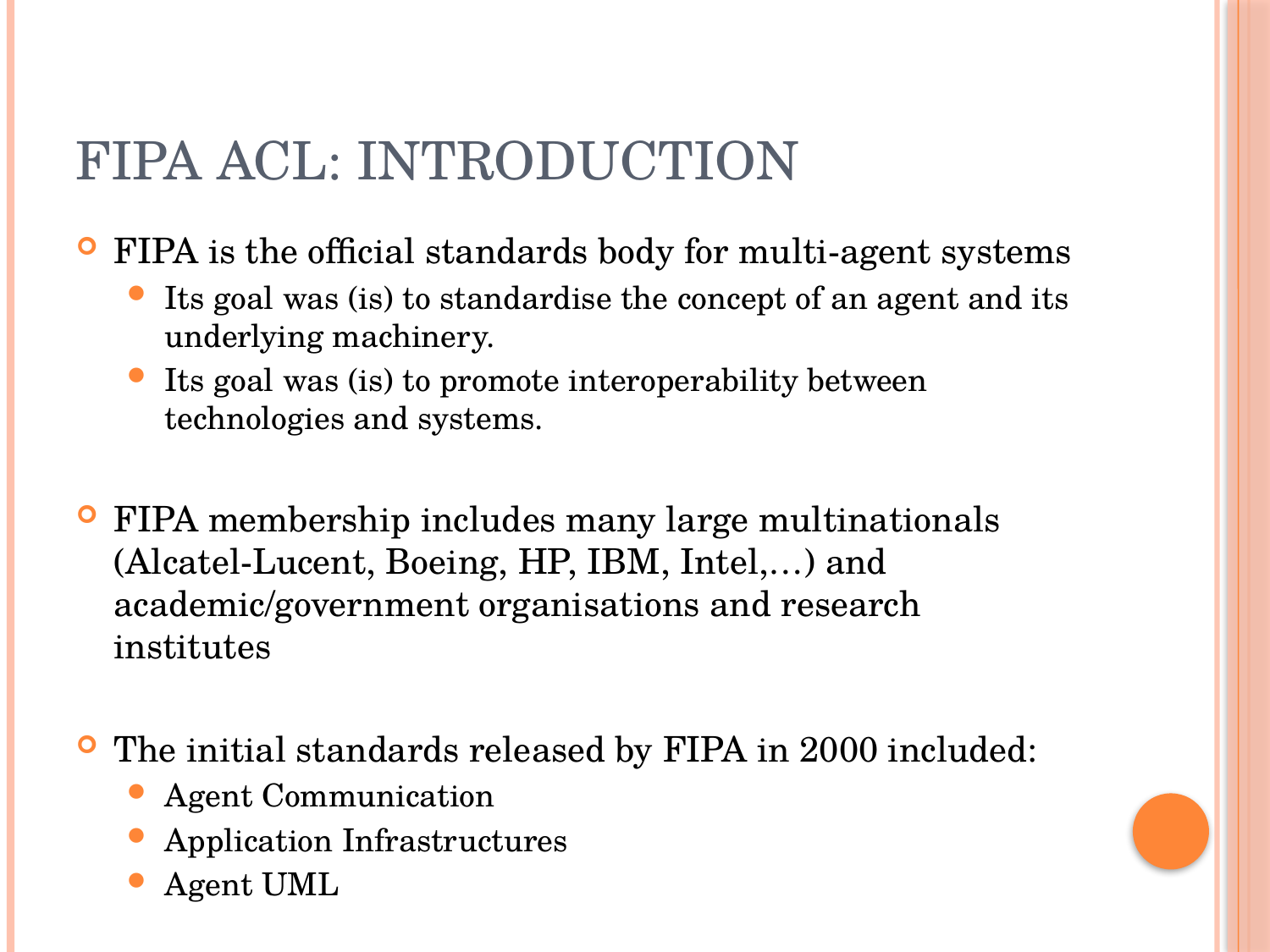

# FIPA ACL: Introduction
FIPA is the official standards body for multi-agent systems
Its goal was (is) to standardise the concept of an agent and its underlying machinery.
Its goal was (is) to promote interoperability between technologies and systems.

FIPA membership includes many large multinationals (Alcatel-Lucent, Boeing, HP, IBM, Intel,…) and academic/government organisations and research institutes

The initial standards released by FIPA in 2000 included:
Agent Communication
Application Infrastructures
Agent UML

FIPA Standards: http://www.fipa.org/repository/standardspecs.html